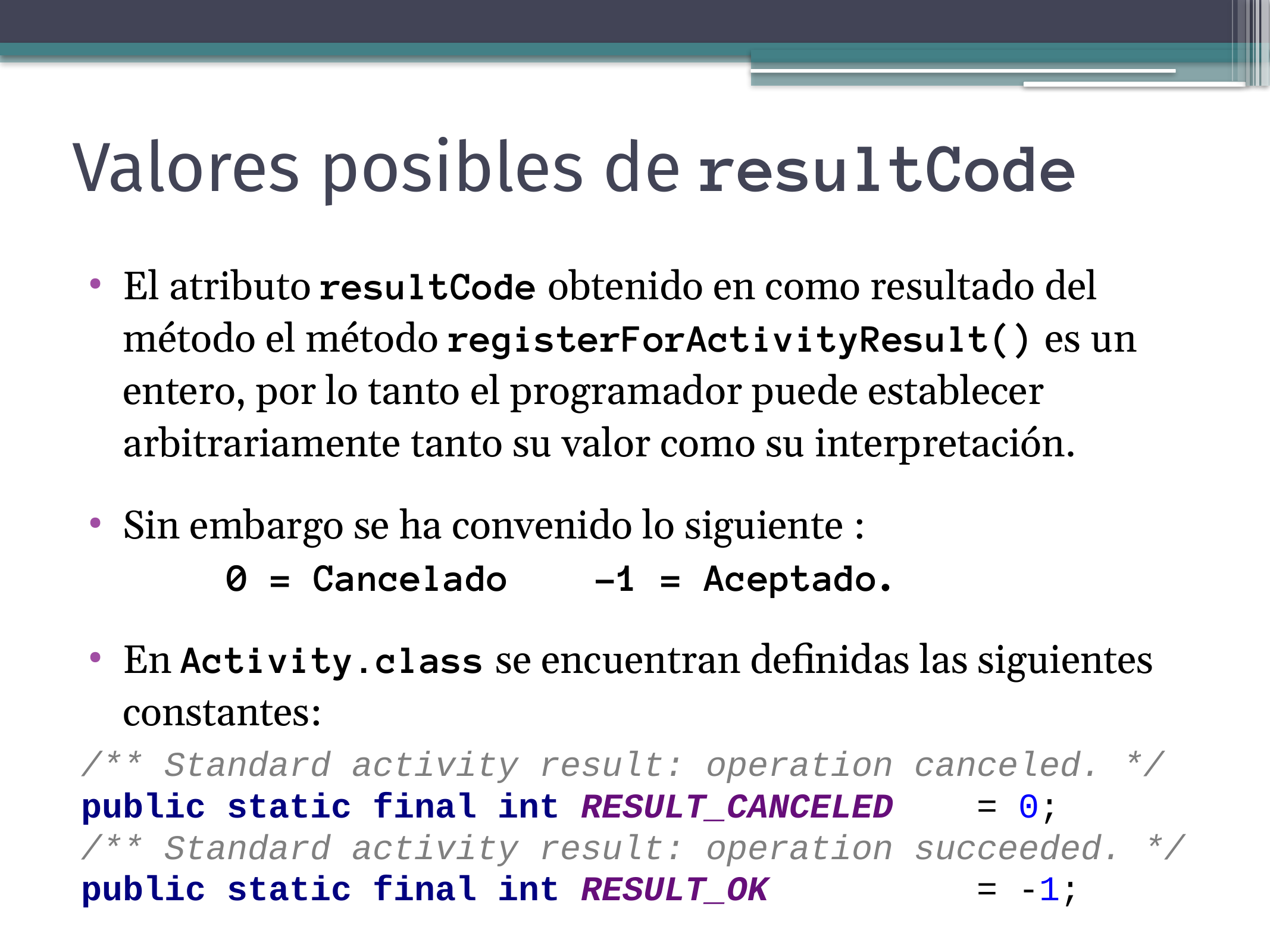

Valores posibles de resultCode
El atributo resultCode obtenido en como resultado del método el método registerForActivityResult() es un entero, por lo tanto el programador puede establecer arbitrariamente tanto su valor como su interpretación.
Sin embargo se ha convenido lo siguiente :
           0 = Cancelado    -1 = Aceptado.
En Activity.class se encuentran definidas las siguientes constantes:
/** Standard activity result: operation canceled. */
public static final int RESULT_CANCELED    = 0;
/** Standard activity result: operation succeeded. */
public static final int RESULT_OK          = -1;